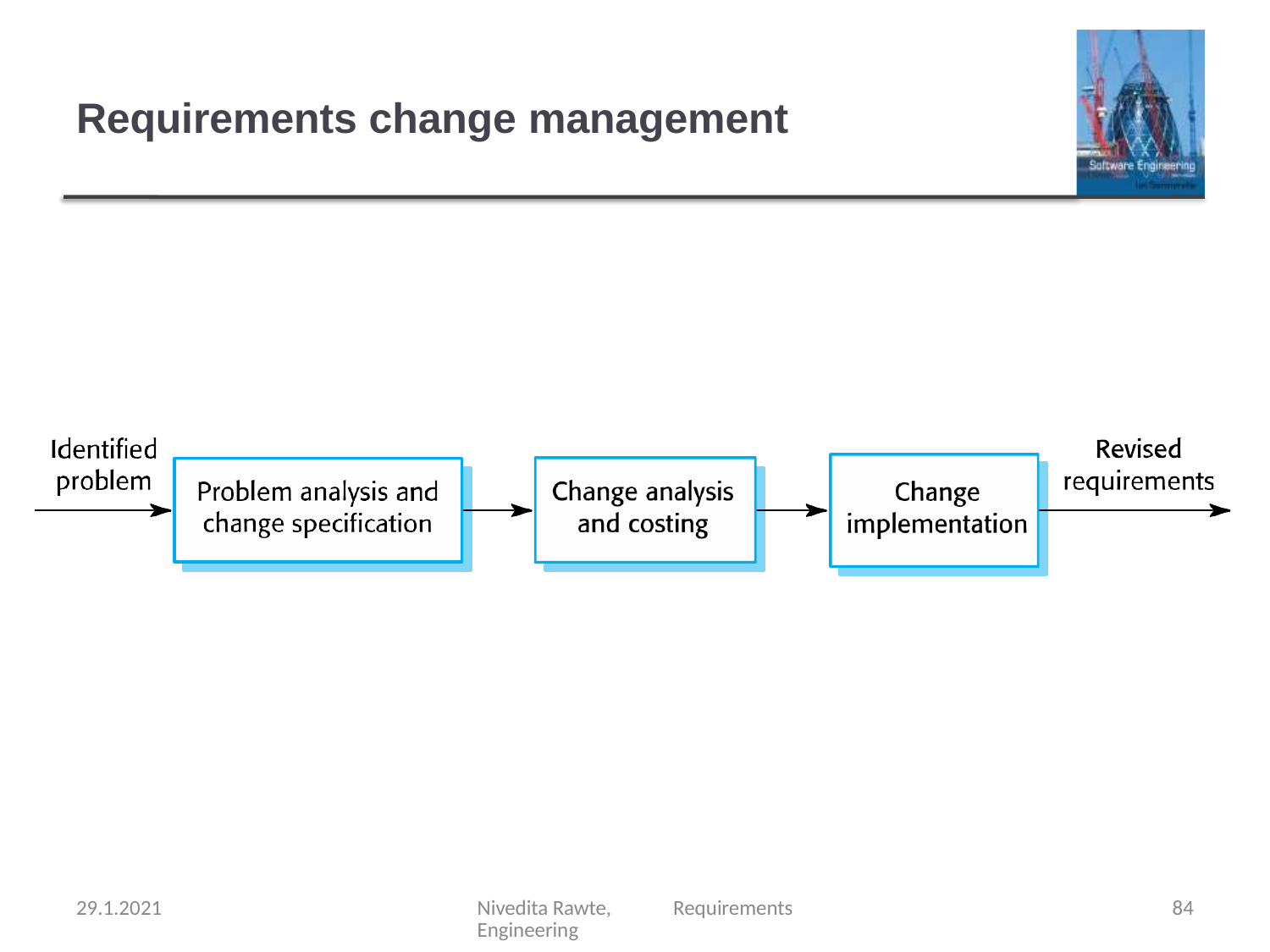

# Requirements change management

29.1.2021
Nivedita Rawte,             Requirements Engineering
84